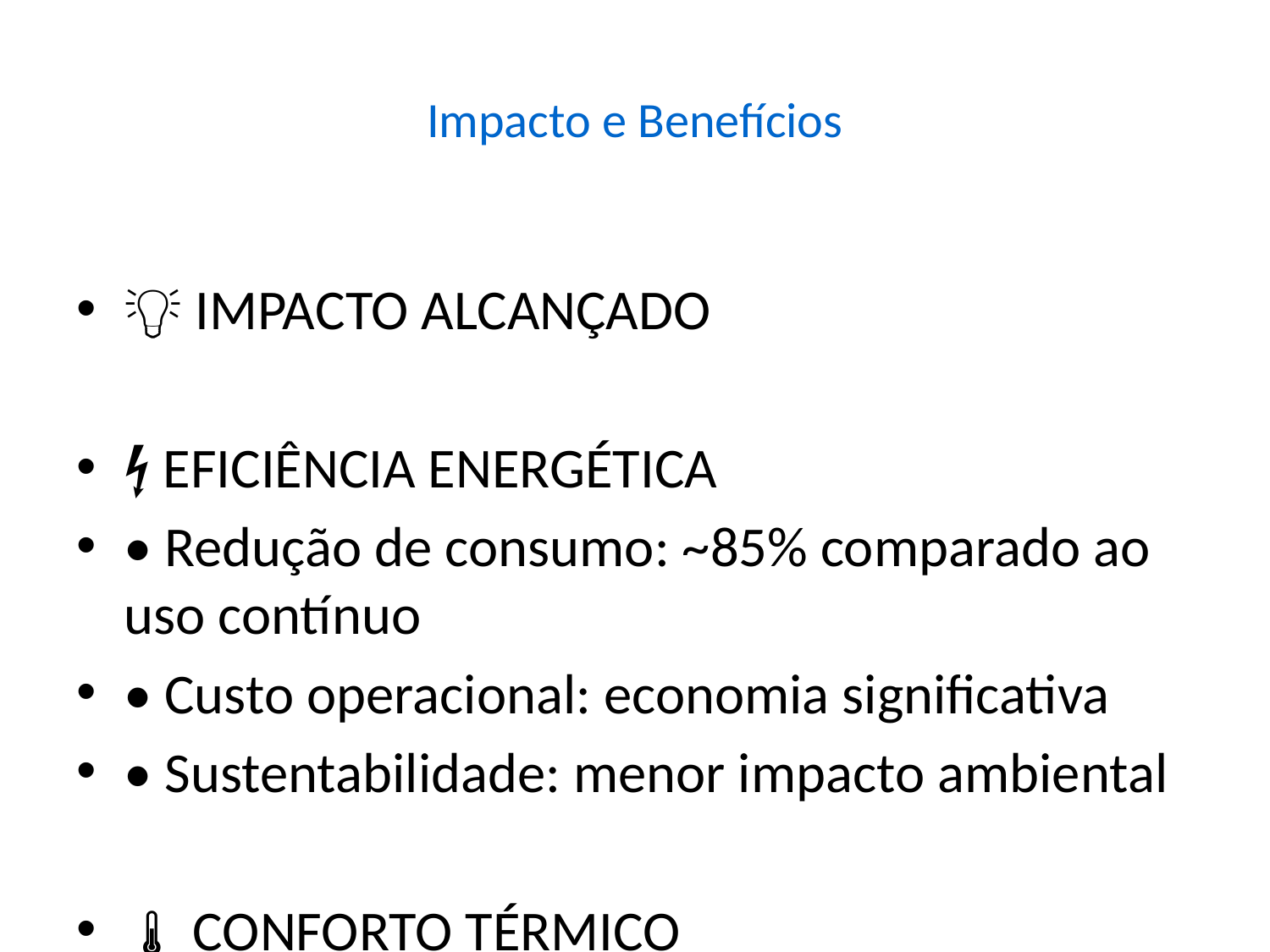

# Impacto e Benefícios

💡 IMPACTO ALCANÇADO

⚡ EFICIÊNCIA ENERGÉTICA
• Redução de consumo: ~85% comparado ao uso contínuo
• Custo operacional: economia significativa
• Sustentabilidade: menor impacto ambiental

🌡️ CONFORTO TÉRMICO
• Consistência: 100% do tempo na faixa ideal
• Estabilidade: temperatura média de 24.0°C
• Satisfação: máximo conforto dos usuários

🔧 OPERACIONAL
• Automação: controle inteligente sem intervenção
• Adaptabilidade: ajuste automático a diferentes cenários
• Confiabilidade: política estável e previsível

📊 BENEFÍCIOS QUANTIFICADOS
• Conforto: 100% garantido
• Eficiência: 85% de redução no consumo
• Automação: 100% sem intervenção humana
• Adaptabilidade: resposta automática a mudanças